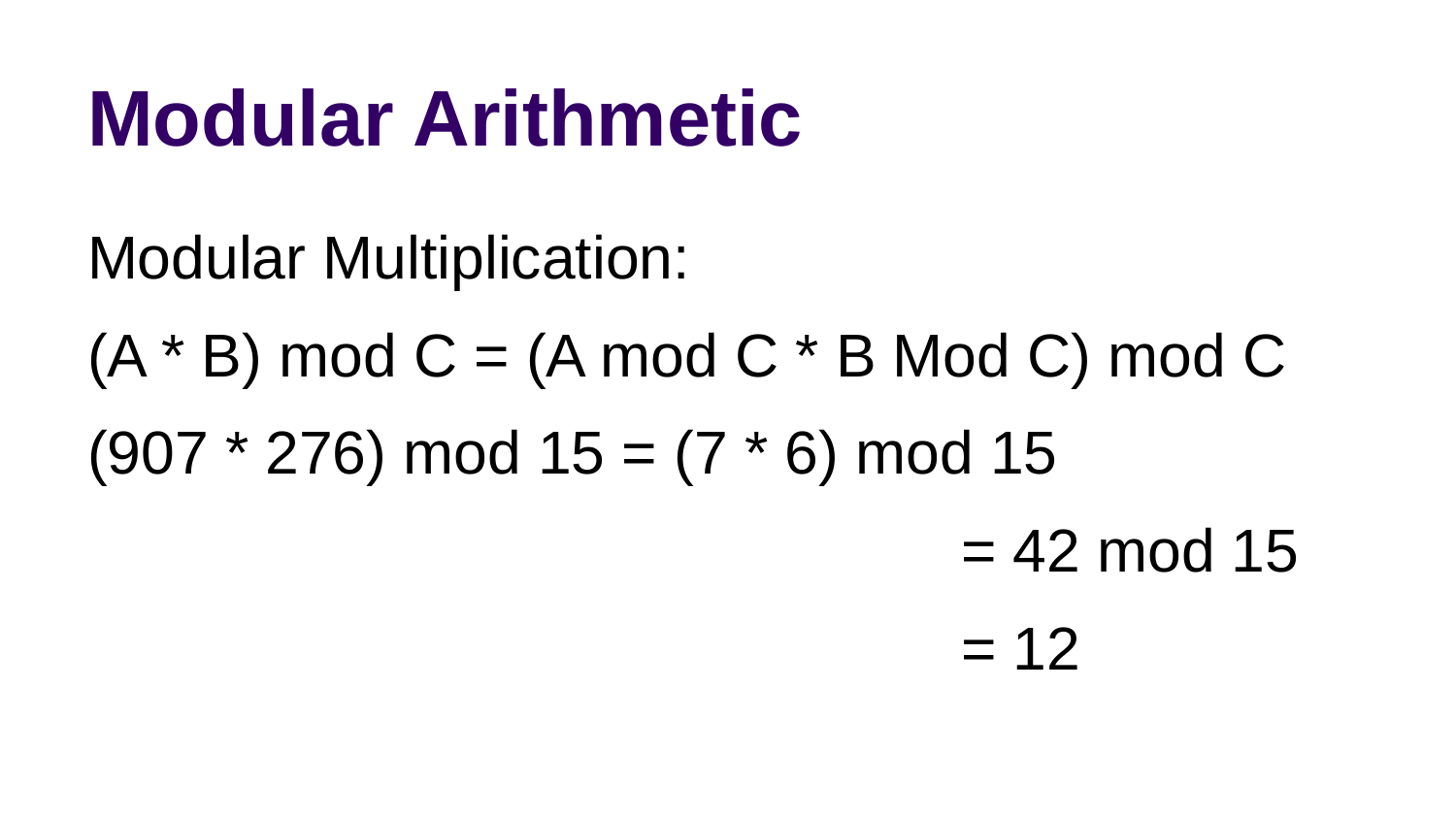

# Modular Arithmetic
Modular Multiplication:
(A * B) mod C = (A mod C * B Mod C) mod C
(907 * 276) mod 15 = (7 * 6) mod 15
      						= 42 mod 15
      						= 12